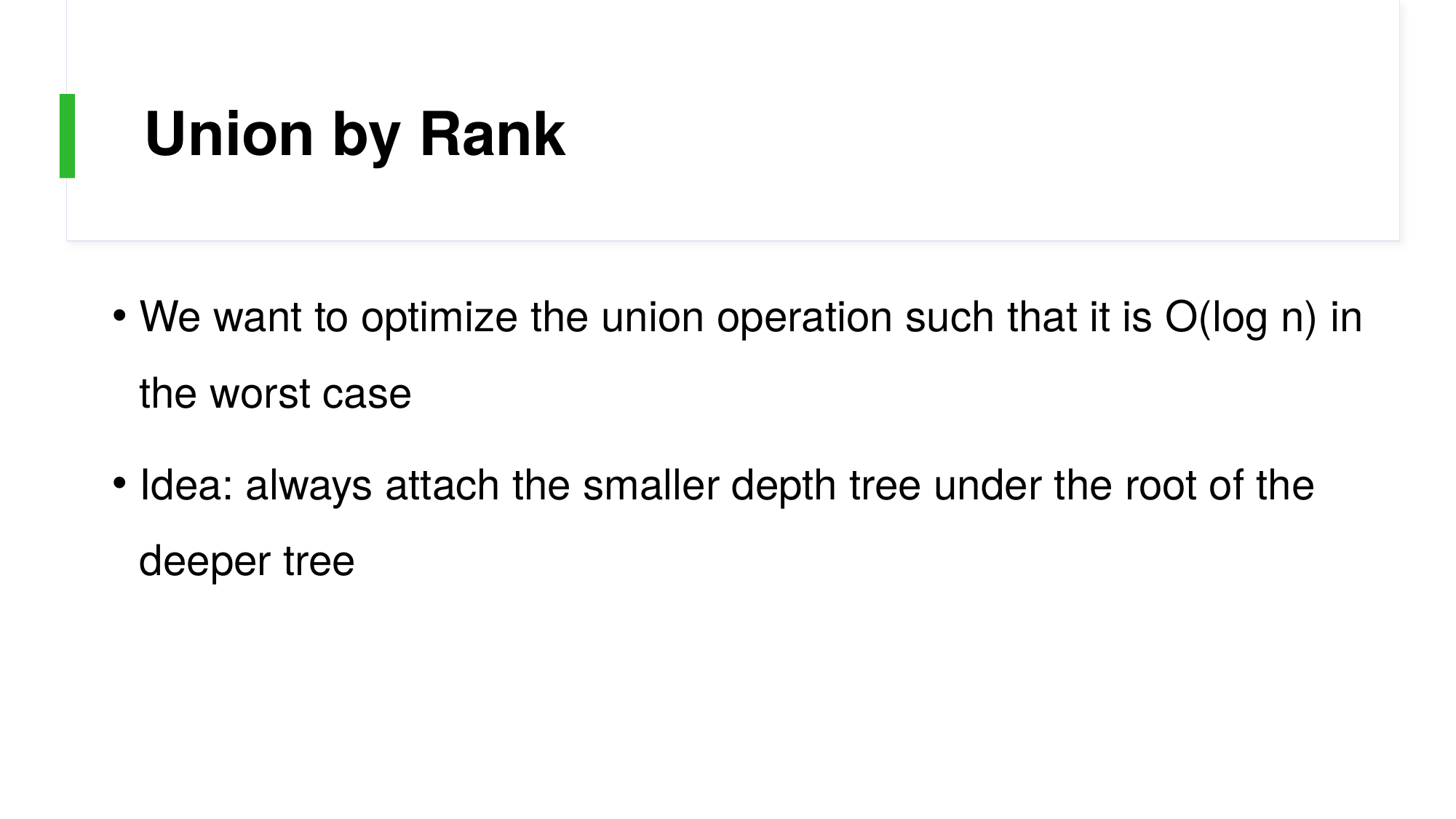

# Union by Rank
We want to optimize the union operation such that it is O(log n) in the worst case
Idea: always attach the smaller depth tree under the root of the deeper tree